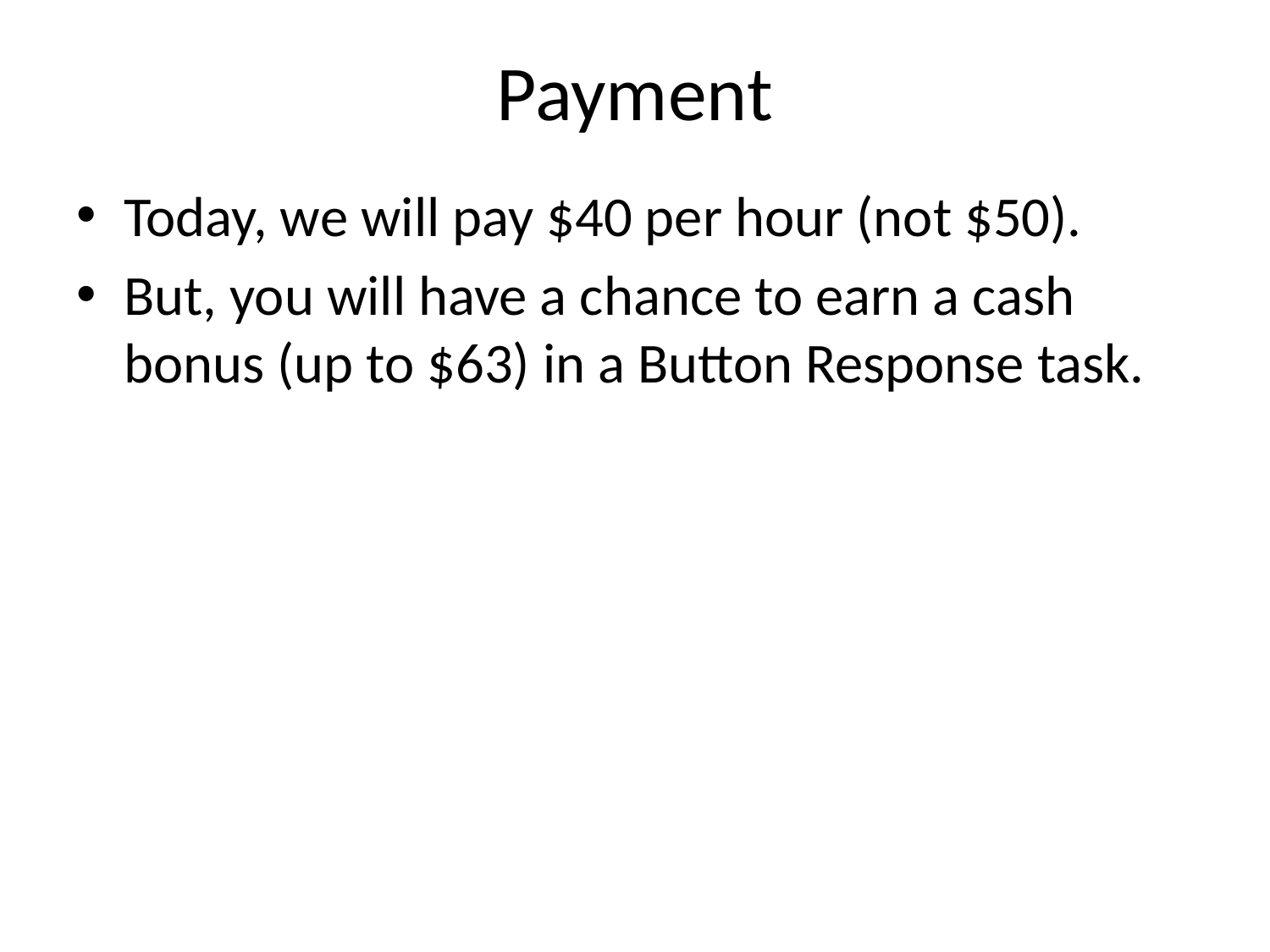

# Payment
Today, we will pay $40 per hour (not $50).
But, you will have a chance to earn a cash bonus (up to $63) in a Button Response task.